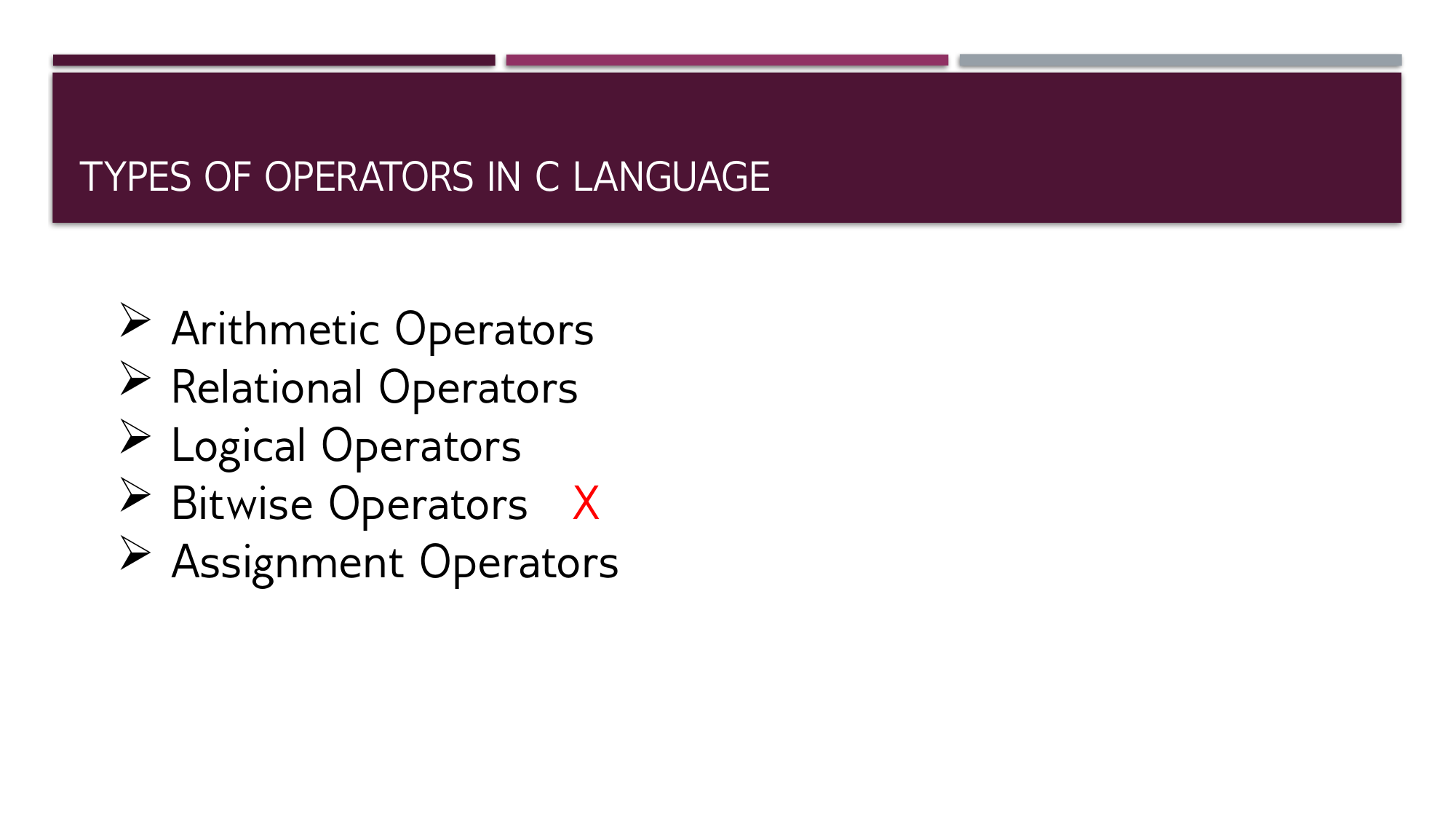

# Types of operators in c language
Arithmetic Operators
Relational Operators
Logical Operators
Bitwise Operators   X
Assignment Operators